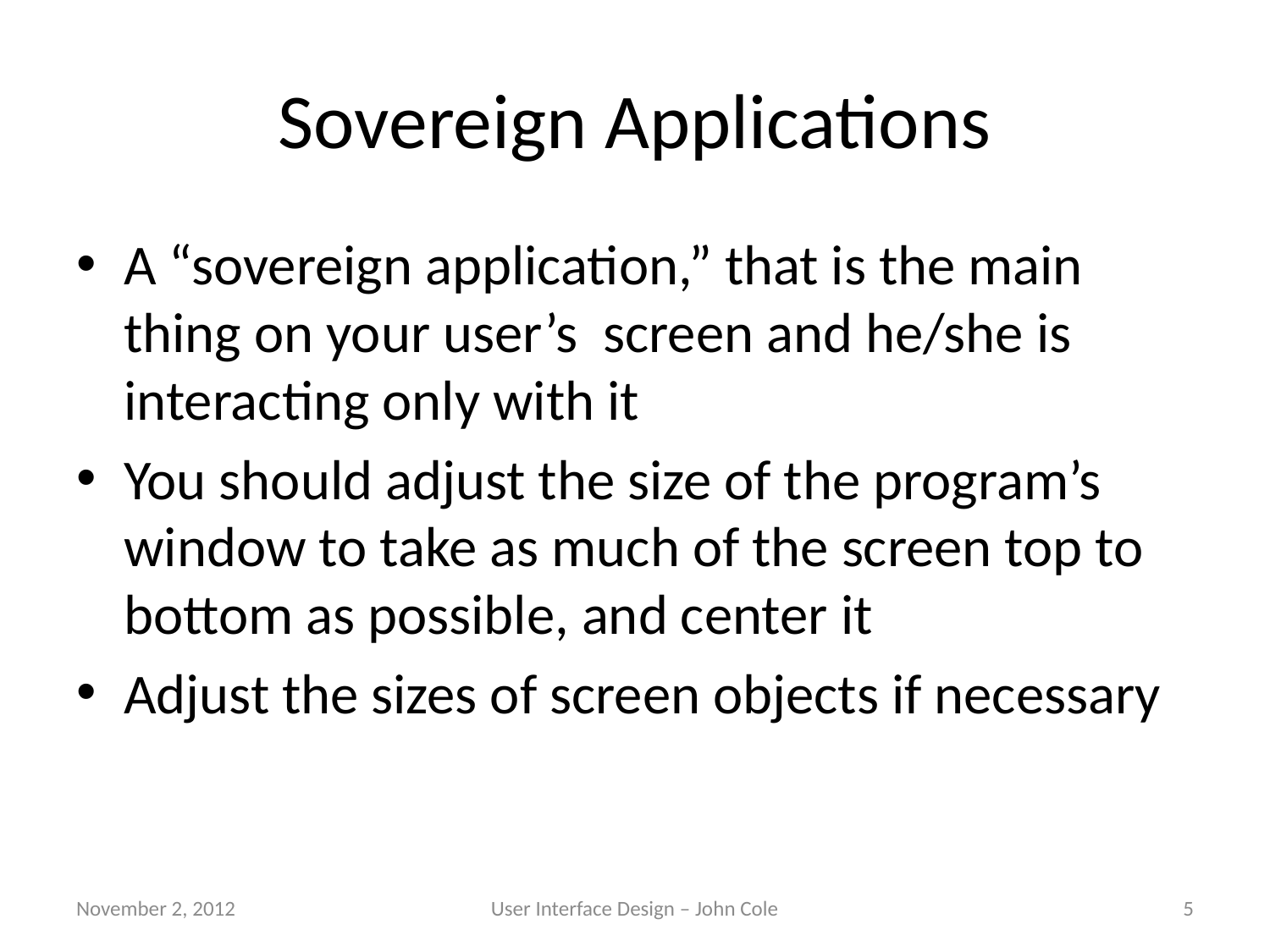

# Sovereign Applications
A “sovereign application,” that is the main thing on your user’s  screen and he/she is interacting only with it
You should adjust the size of the program’s window to take as much of the screen top to bottom as possible, and center it
Adjust the sizes of screen objects if necessary
November 2, 2012
User Interface Design – John Cole
5